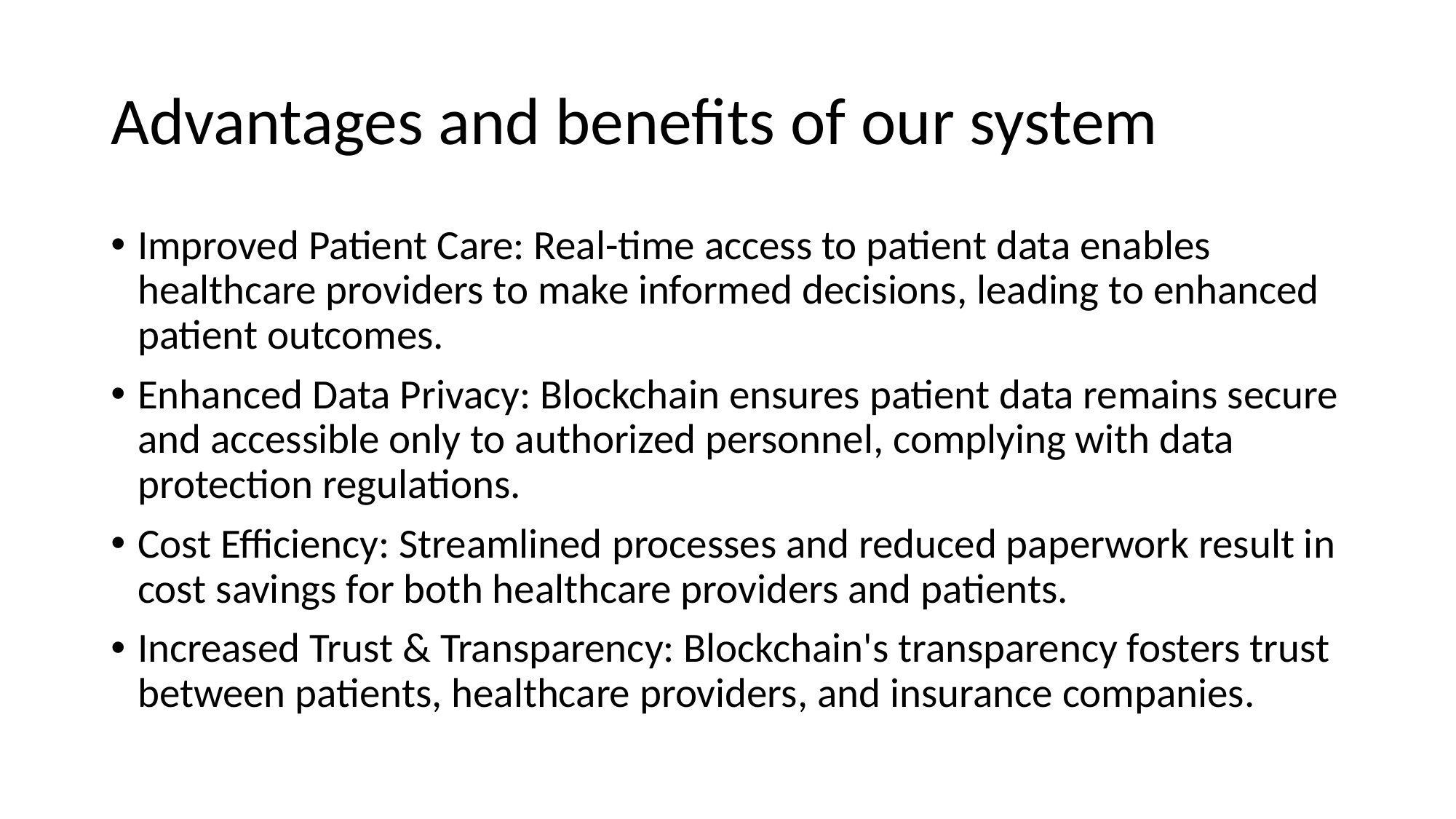

# Advantages and benefits of our system
Improved Patient Care: Real-time access to patient data enables healthcare providers to make informed decisions, leading to enhanced patient outcomes.
Enhanced Data Privacy: Blockchain ensures patient data remains secure and accessible only to authorized personnel, complying with data protection regulations.
Cost Efficiency: Streamlined processes and reduced paperwork result in cost savings for both healthcare providers and patients.
Increased Trust & Transparency: Blockchain's transparency fosters trust between patients, healthcare providers, and insurance companies.